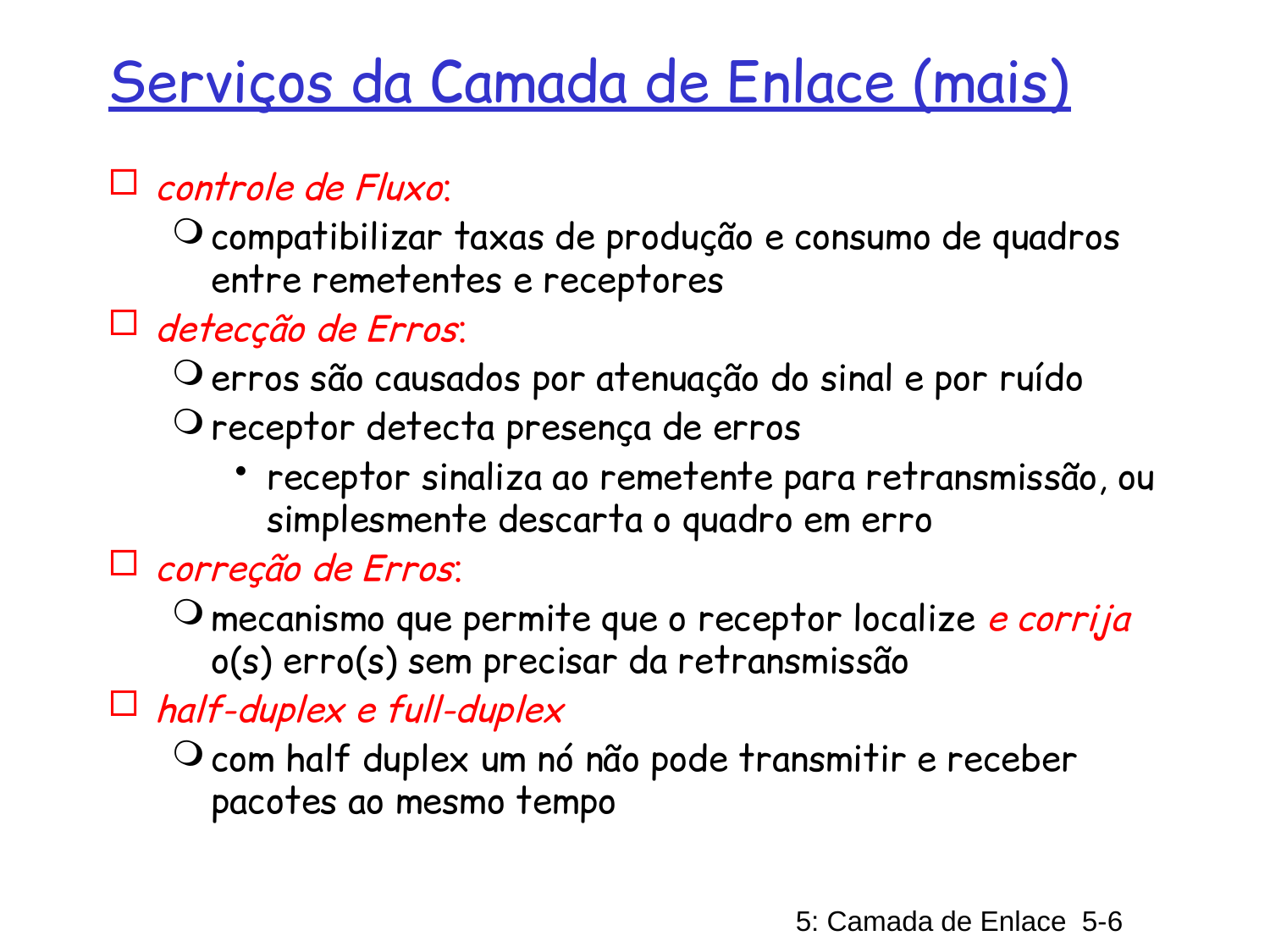

# Serviços da Camada de Enlace (mais)
controle de Fluxo:
compatibilizar taxas de produção e consumo de quadros entre remetentes e receptores
detecção de Erros:
erros são causados por atenuação do sinal e por ruído
receptor detecta presença de erros
receptor sinaliza ao remetente para retransmissão, ou simplesmente descarta o quadro em erro
correção de Erros:
mecanismo que permite que o receptor localize e corrija o(s) erro(s) sem precisar da retransmissão
half-duplex e full-duplex
com half duplex um nó não pode transmitir e receber pacotes ao mesmo tempo